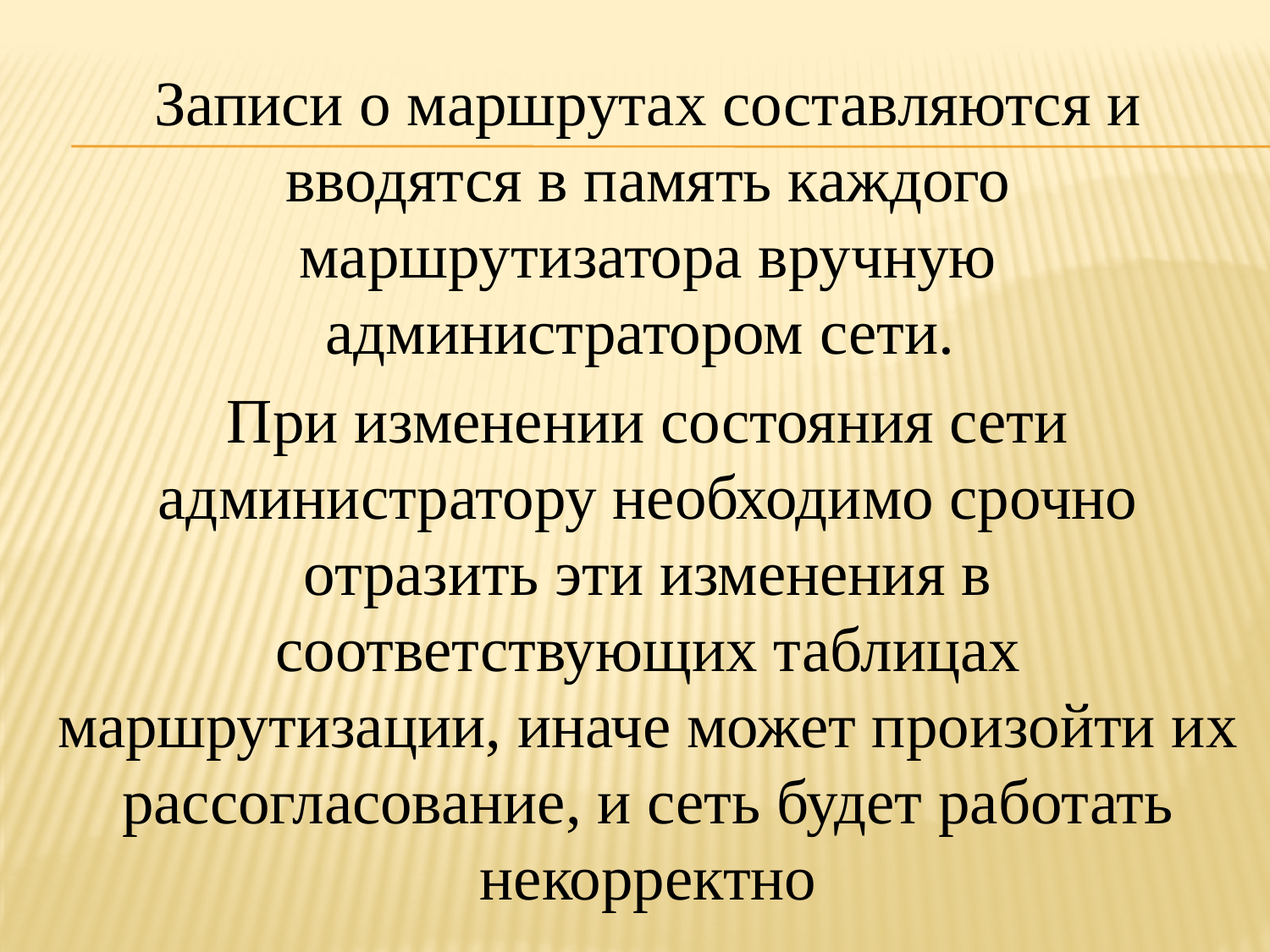

Записи о маршрутах составляются и вводятся в память каждого маршрутизатора вручную администратором сети.
При изменении состояния сети администратору необходимо срочно отразить эти изменения в соответствующих таблицах маршрутизации, иначе может произойти их рассогласование, и сеть будет работать некорректно